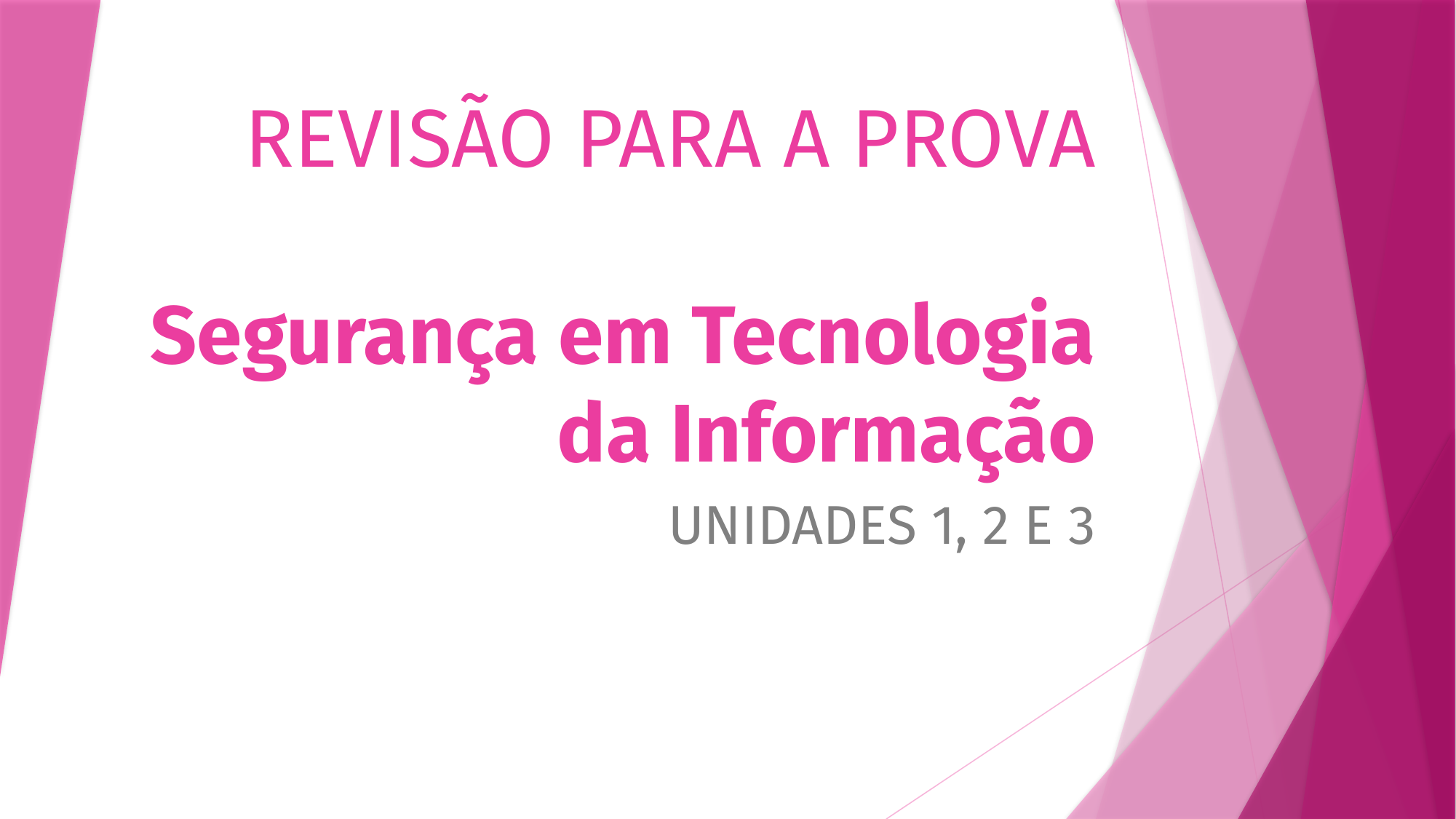

# REVISÃO PARA A PROVA Segurança em Tecnologia da Informação
UNIDADES 1, 2 E 3